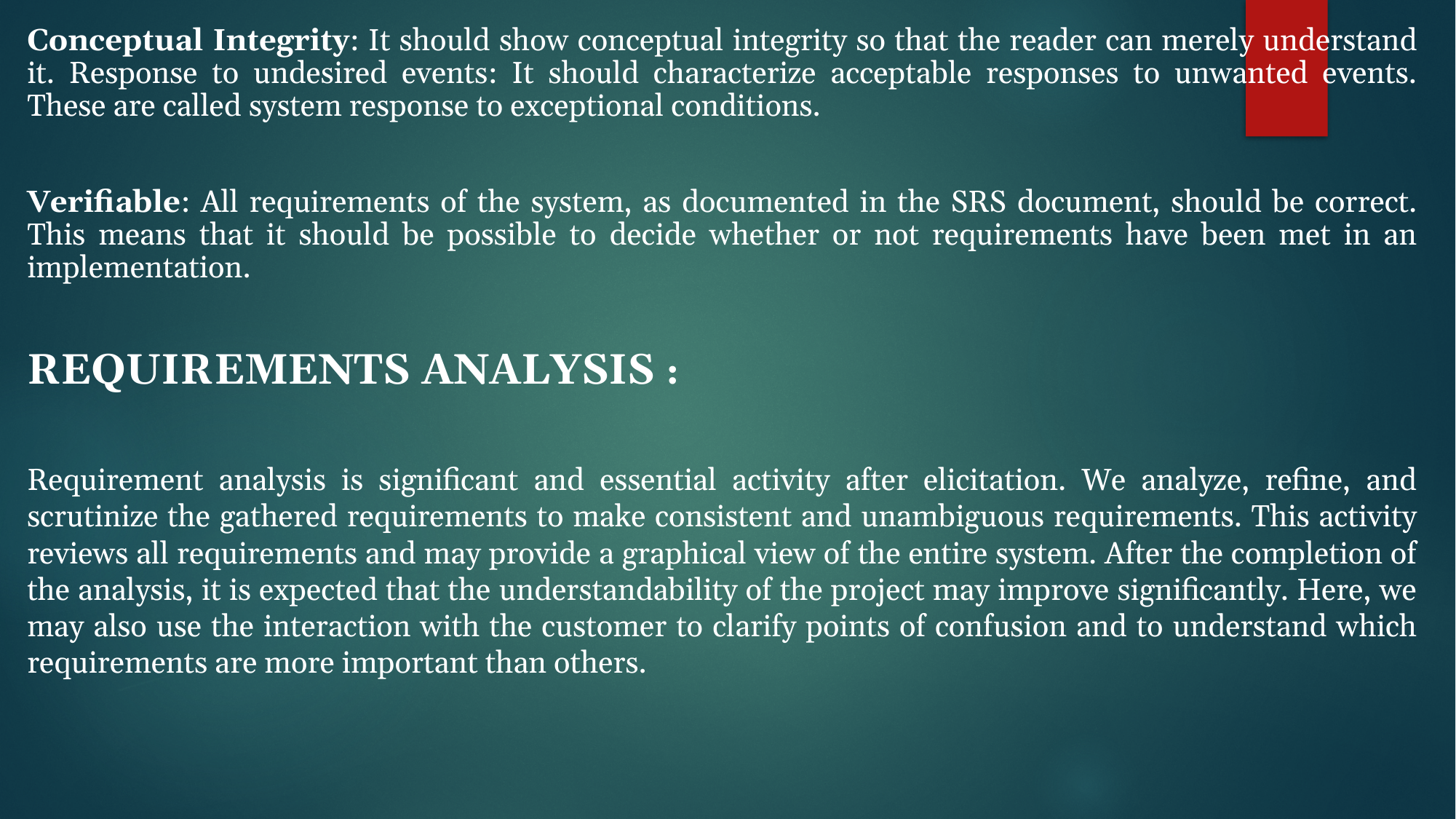

Conceptual Integrity: It should show conceptual integrity so that the reader can merely understand it. Response to undesired events: It should characterize acceptable responses to unwanted events. These are called system response to exceptional conditions.

Verifiable: All requirements of the system, as documented in the SRS document, should be correct. This means that it should be possible to decide whether or not requirements have been met in an implementation.

Requirements Analysis :

Requirement analysis is significant and essential activity after elicitation. We analyze, refine, and scrutinize the gathered requirements to make consistent and unambiguous requirements. This activity reviews all requirements and may provide a graphical view of the entire system. After the completion of the analysis, it is expected that the understandability of the project may improve significantly. Here, we may also use the interaction with the customer to clarify points of confusion and to understand which requirements are more important than others.